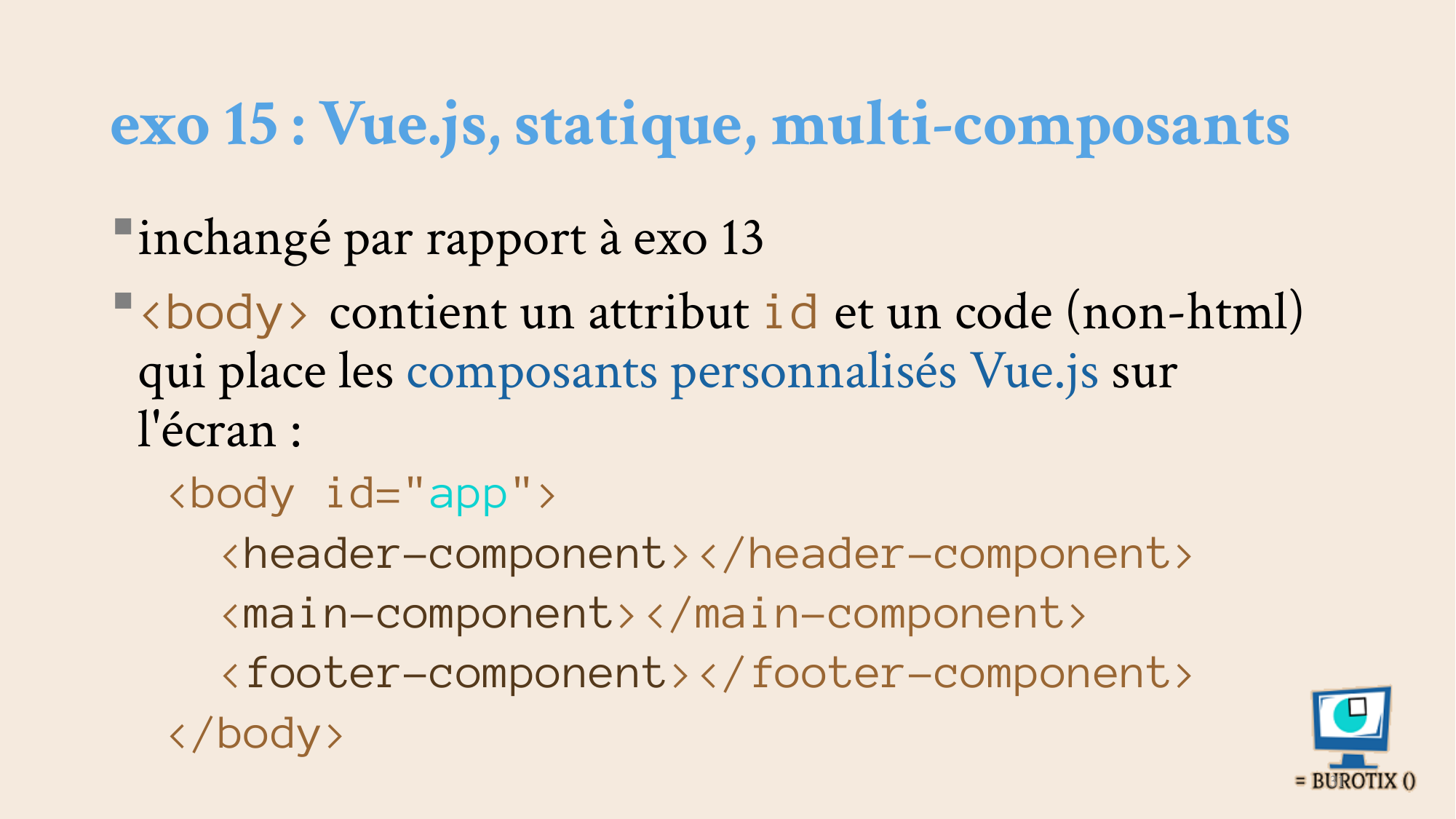

# exo 15 : Vue.js, statique, multi-composants
inchangé par rapport à exo 13
<body> contient un attribut id et un code (non-html) qui place les composants personnalisés Vue.js sur l'écran :
<body id="app">
  <header-component></header-component>
  <main-component></main-component>
  <footer-component></footer-component>
</body>
31